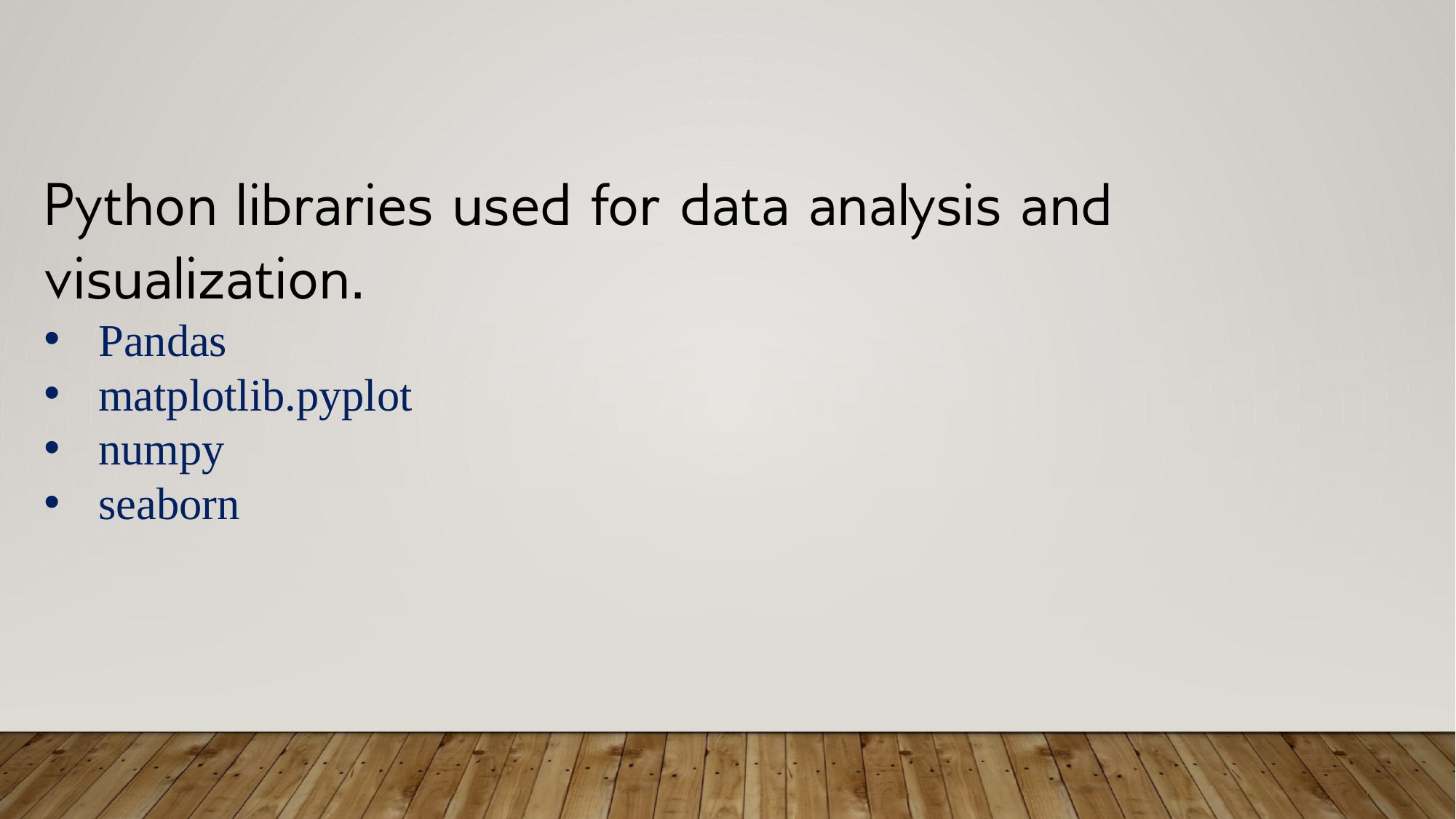

Python libraries used for data analysis and visualization.
Pandas
matplotlib.pyplot
numpy
seaborn